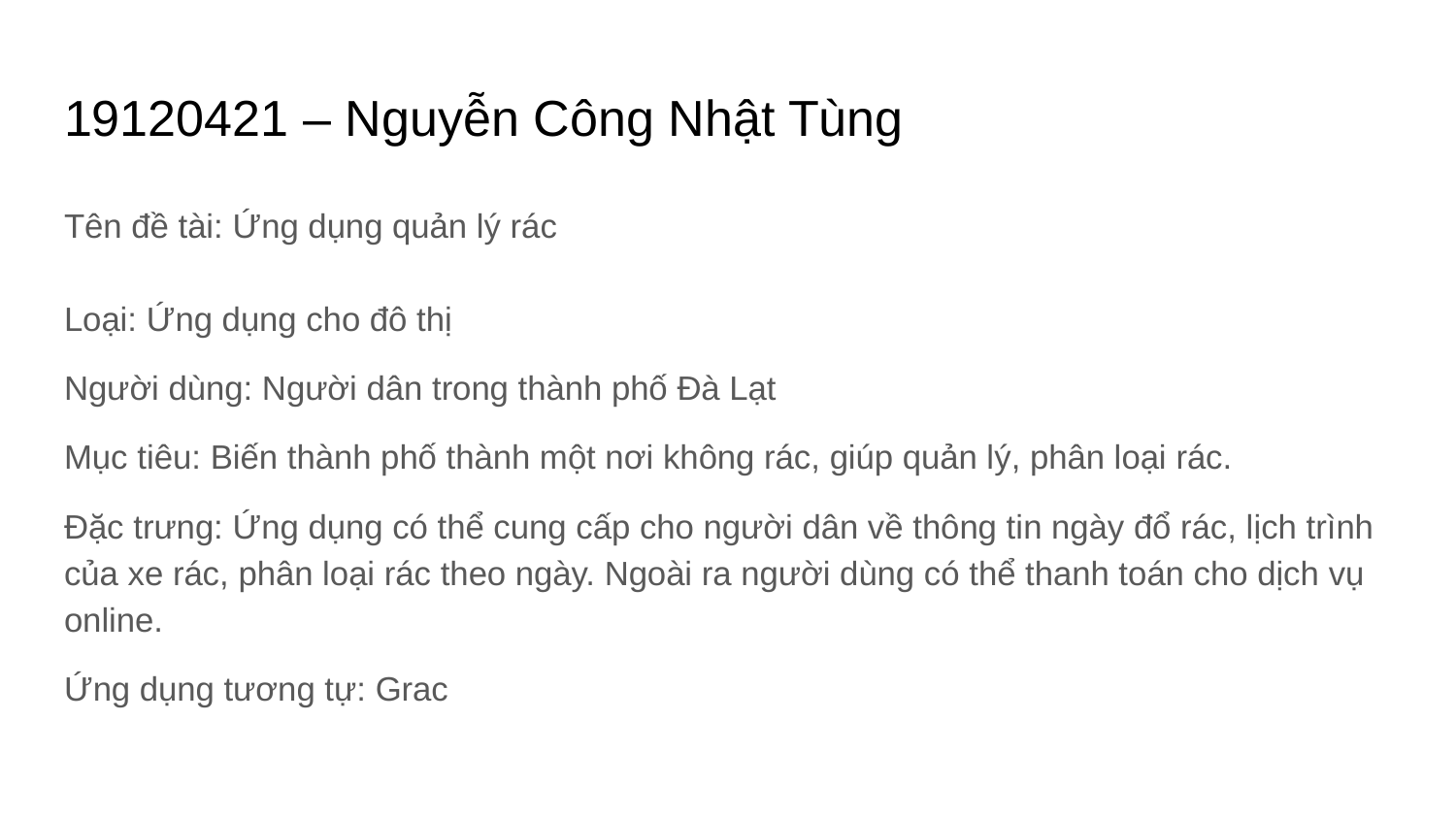

# 19120421 – Nguyễn Công Nhật Tùng
Tên đề tài: Ứng dụng quản lý rác

Loại: Ứng dụng cho đô thị
Người dùng: Người dân trong thành phố Đà Lạt
Mục tiêu: Biến thành phố thành một nơi không rác, giúp quản lý, phân loại rác.
Đặc trưng: Ứng dụng có thể cung cấp cho người dân về thông tin ngày đổ rác, lịch trình của xe rác, phân loại rác theo ngày. Ngoài ra người dùng có thể thanh toán cho dịch vụ online.
Ứng dụng tương tự: Grac